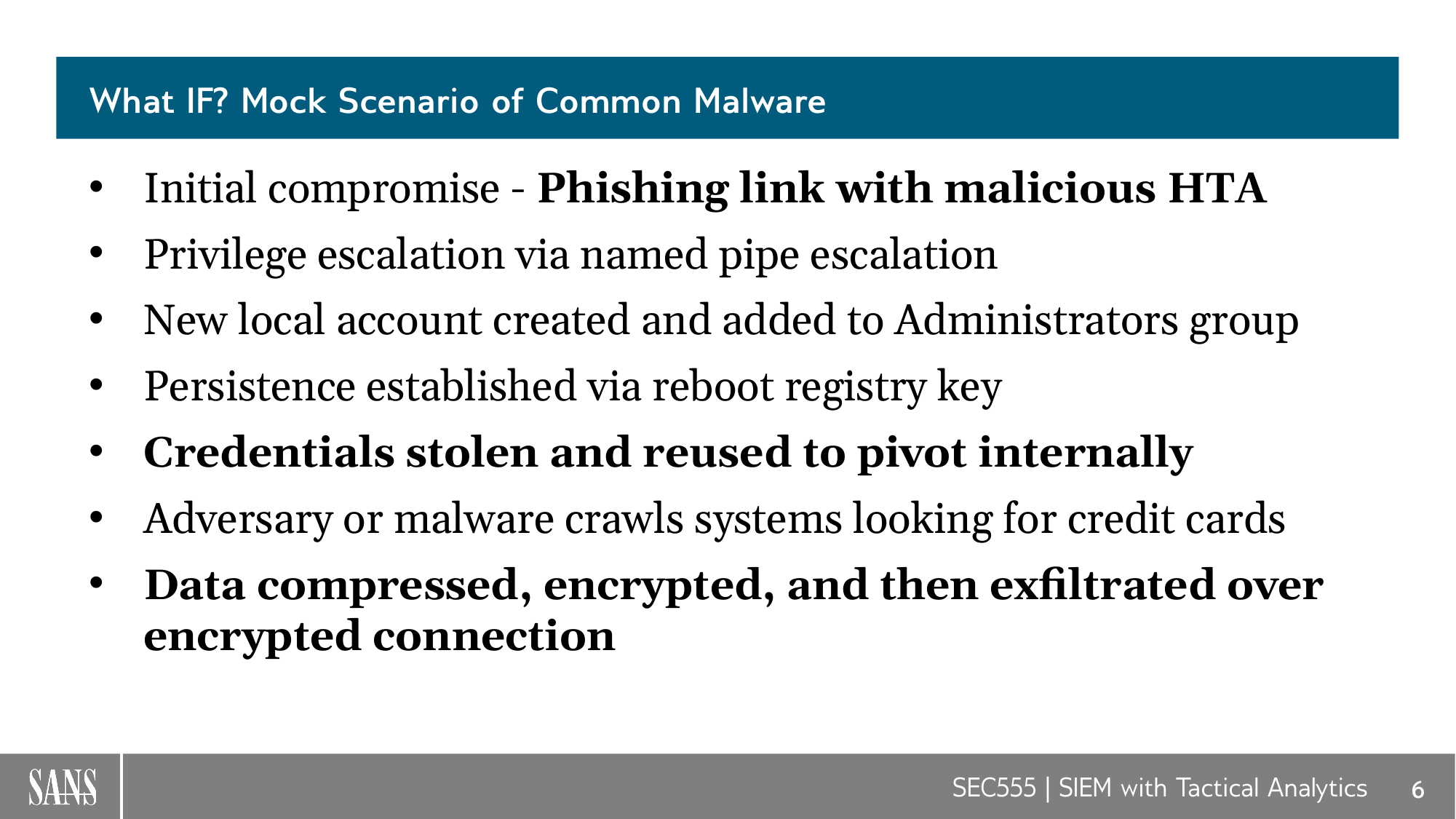

# What IF? Mock Scenario of Common Malware
Initial compromise - Phishing link with malicious HTA
Privilege escalation via named pipe escalation
New local account created and added to Administrators group
Persistence established via reboot registry key
Credentials stolen and reused to pivot internally
Adversary or malware crawls systems looking for credit cards
Data compressed, encrypted, and then exfiltrated over encrypted connection